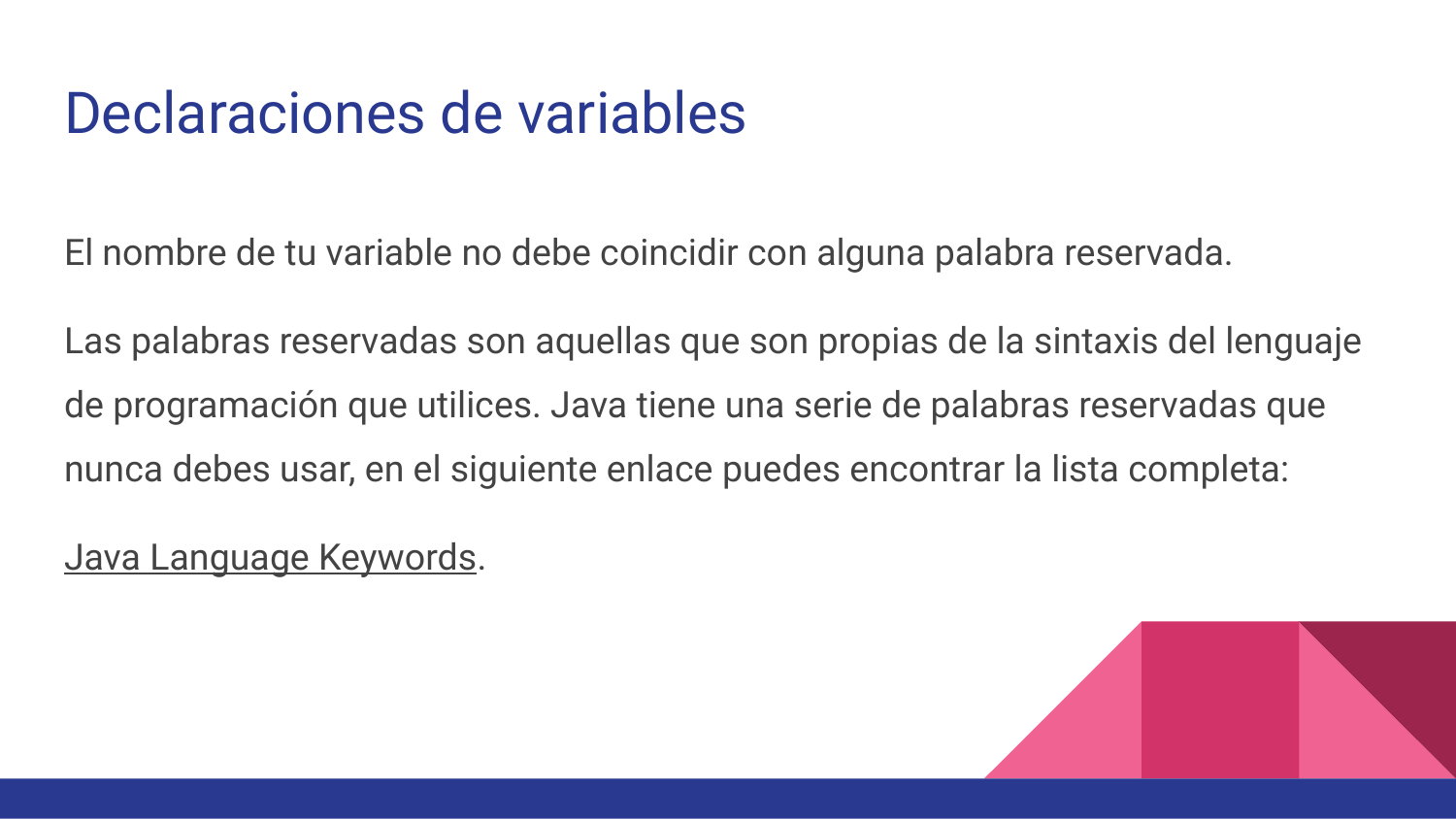

# Declaraciones de variables

El nombre de tu variable no debe coincidir con alguna palabra reservada.
Las palabras reservadas son aquellas que son propias de la sintaxis del lenguaje de programación que utilices. Java tiene una serie de palabras reservadas que nunca debes usar, en el siguiente enlace puedes encontrar la lista completa:
Java Language Keywords.